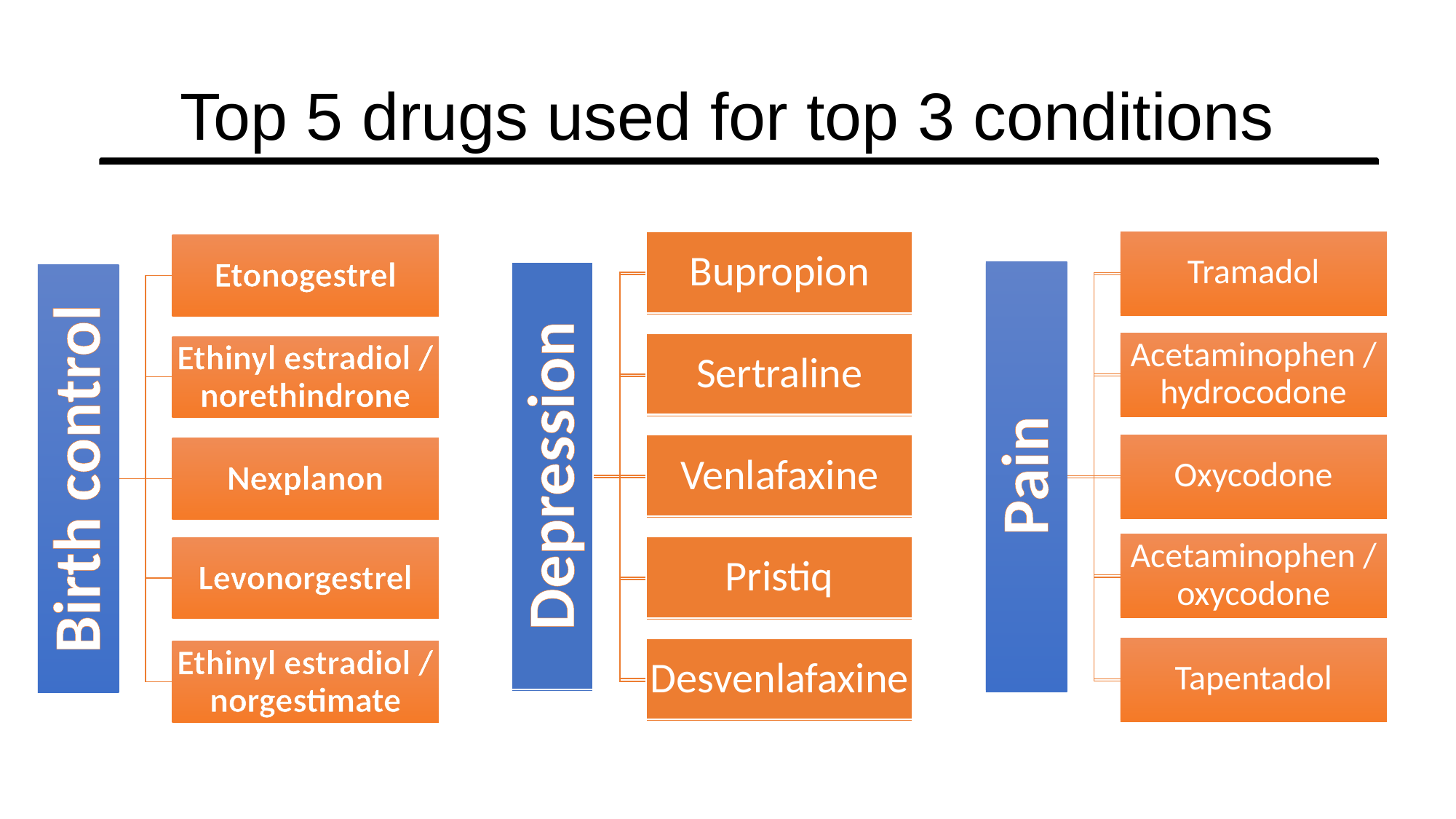

# Top 5 drugs used for top 3 conditions

Depression
Bupropion
Sertraline
Venlafaxine
Pristiq
Desvenlafaxine

Pain
Tramadol
Acetaminophen / hydrocodone
Oxycodone
Acetaminophen / oxycodone
Tapentadol

Depression
Bupropion
Sertraline
Venlafaxine
Pristiq
Desvenlafaxine

Pain
Tramadol
Acetaminophen / hydrocodone
Oxycodone
Acetaminophen / oxycodone
Tapentadol

Birth control
Etonogestrel
Ethinyl estradiol / norethindrone
Nexplanon
Levonorgestrel
Ethinyl estradiol / norgestimate